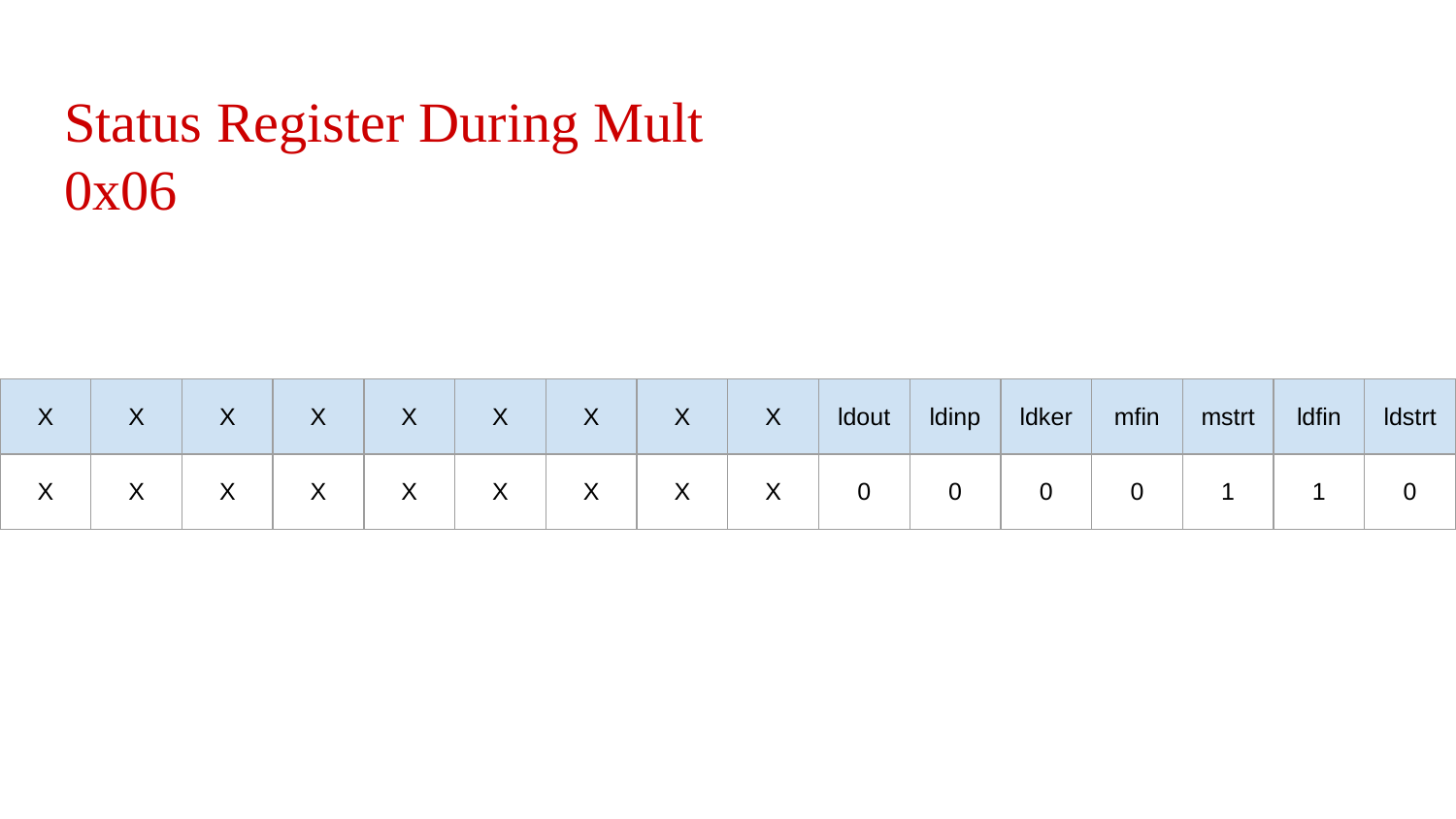

# Status Register During Mult
0x06
| X | X | X | X | X | X | X | X | X | ldout | ldinp | ldker | mfin | mstrt | ldfin | ldstrt |
| --- | --- | --- | --- | --- | --- | --- | --- | --- | --- | --- | --- | --- | --- | --- | --- |
| X | X | X | X | X | X | X | X | X | 0 | 0 | 0 | 0 | 1 | 1 | 0 |